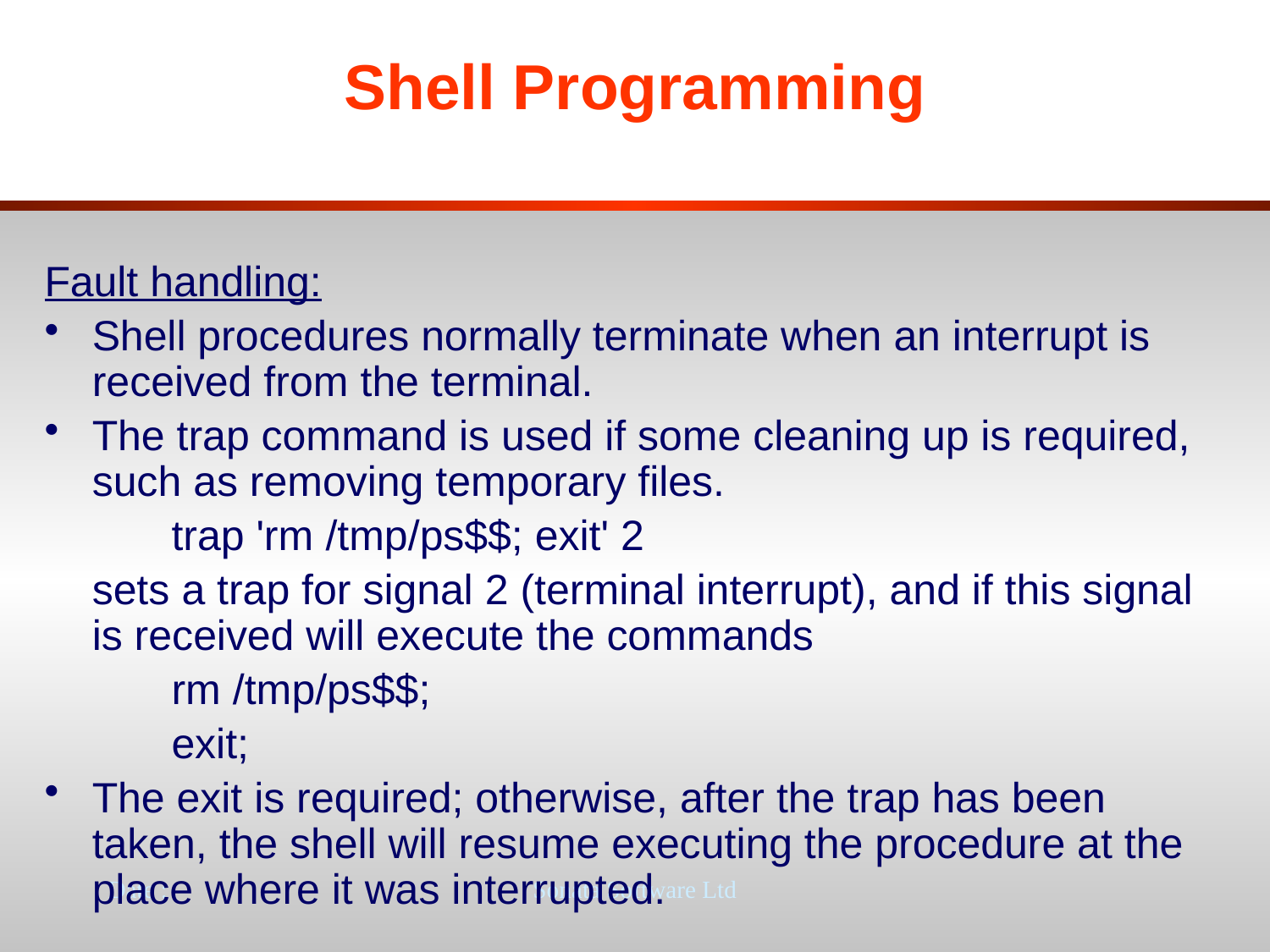

# Shell Programming
Fault handling:
Shell procedures normally terminate when an interrupt is received from the terminal.
The trap command is used if some cleaning up is required, such as removing temporary files.
trap 'rm /tmp/ps$$; exit' 2
	sets a trap for signal 2 (terminal interrupt), and if this signal is received will execute the commands
rm /tmp/ps$$;
exit;
The exit is required; otherwise, after the trap has been taken, the shell will resume executing the procedure at the place where it was interrupted.
Date :
Sonata Software Ltd